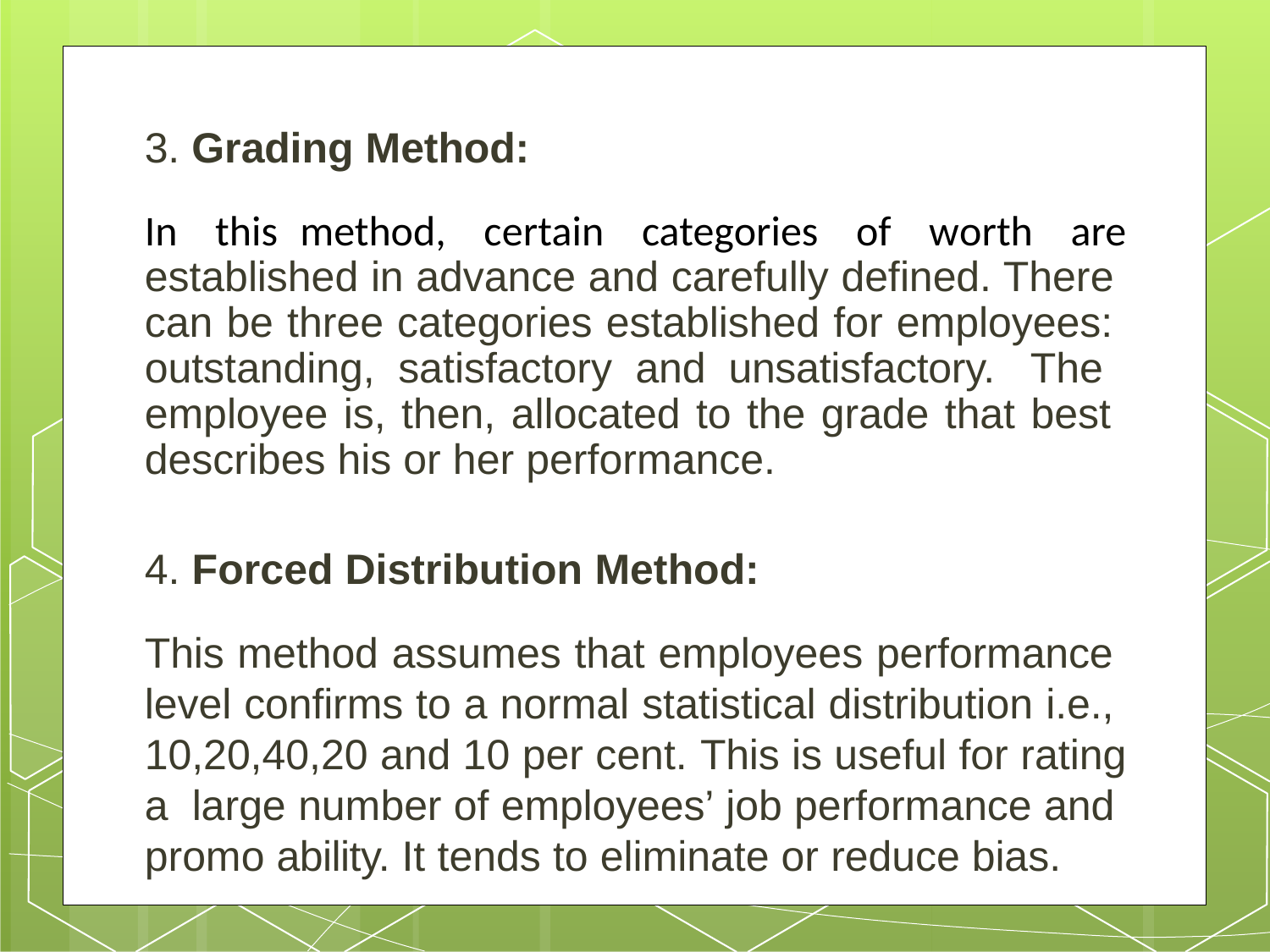

3. Grading Method:

In this	method, certain categories of worth are established in advance and carefully defined. There  can be three categories established for employees:  outstanding, satisfactory and unsatisfactory. The  employee is, then, allocated to the grade that best  describes his or her performance.

4. Forced Distribution Method:

This method assumes that employees performance  level confirms to a normal statistical distribution i.e.,  10,20,40,20 and 10 per cent. This is useful for rating a  large number of employees’ job performance and  promo ability. It tends to eliminate or reduce bias.